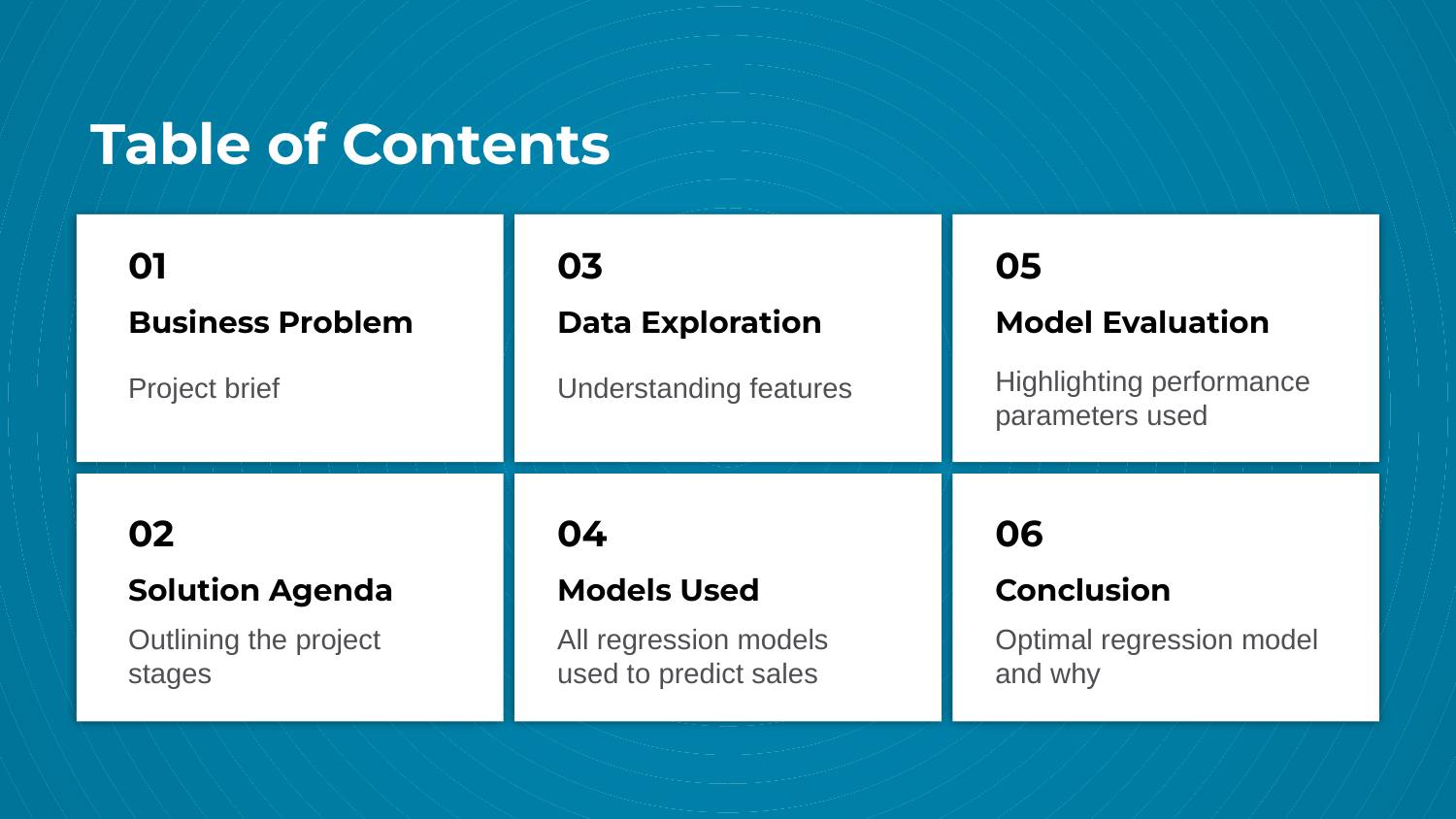

# Table of Contents

01
03
05
Business Problem
Data Exploration
Model Evaluation
Highlighting performance parameters used
Project brief
Understanding features

02
04
06
Solution Agenda
Models Used
Conclusion
Outlining the project stages
All regression models used to predict sales
Optimal regression model and why